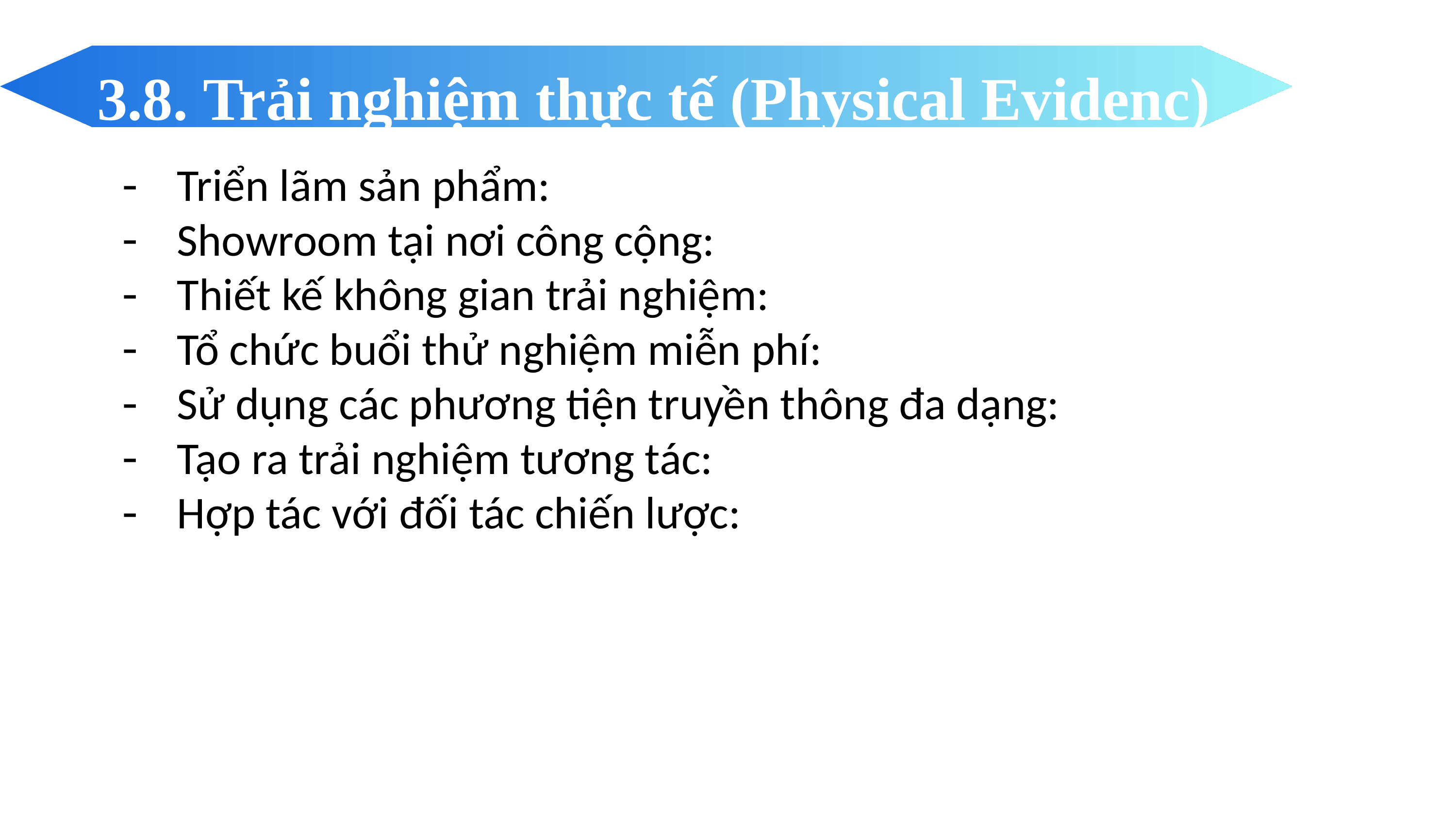

3.8. Trải nghiệm thực tế (Physical Evidenc)

Triển lãm sản phẩm:
Showroom tại nơi công cộng:
Thiết kế không gian trải nghiệm:
Tổ chức buổi thử nghiệm miễn phí:
Sử dụng các phương tiện truyền thông đa dạng:
Tạo ra trải nghiệm tương tác:
Hợp tác với đối tác chiến lược: